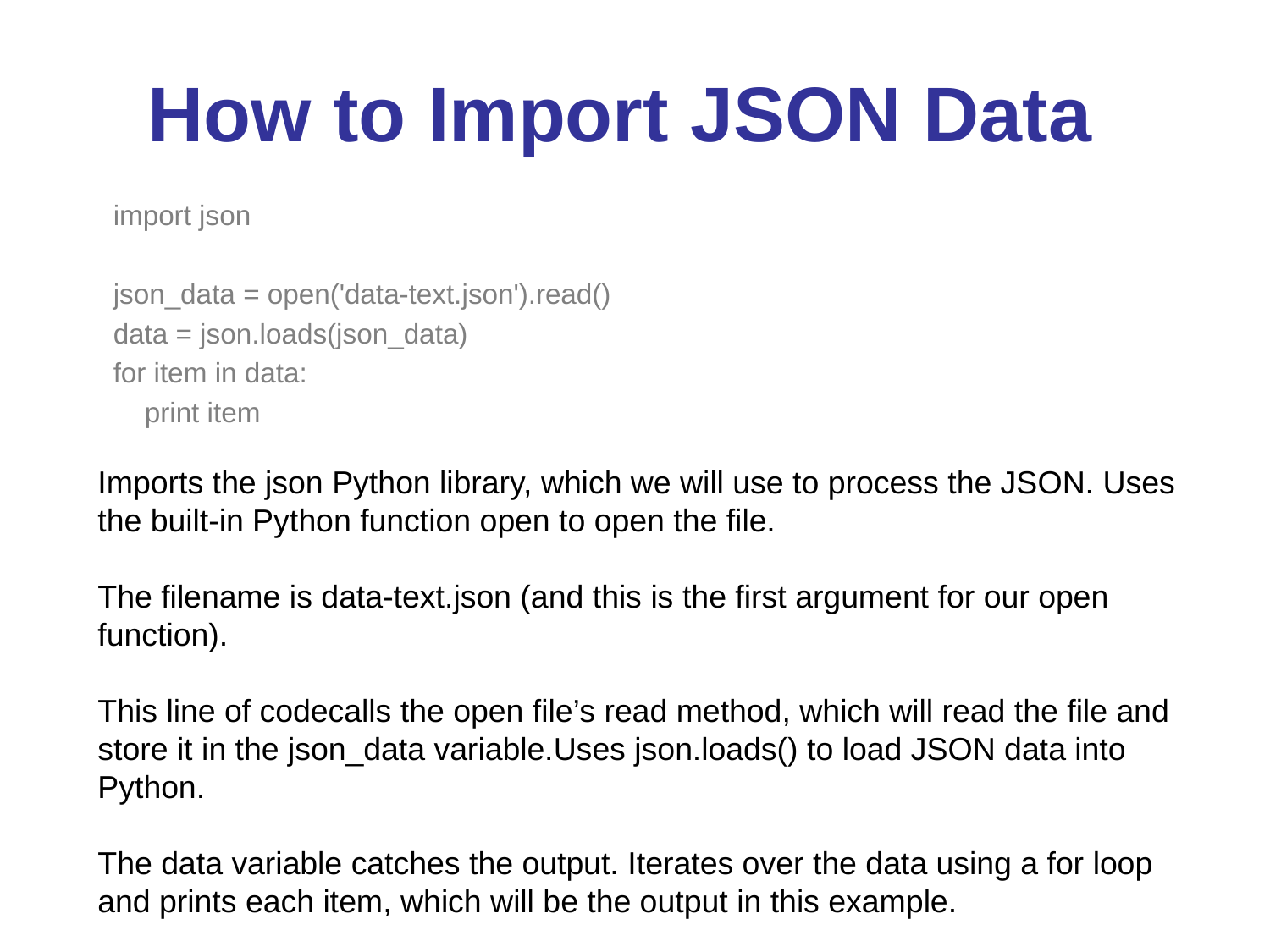

# How to Import JSON Data

  import json

  json_data = open('data-text.json').read()
  data = json.loads(json_data)
  for item in data:
      print item
Imports the json Python library, which we will use to process the JSON. Uses the built-in Python function open to open the file.

The filename is data-text.json (and this is the first argument for our open function).

This line of codecalls the open file’s read method, which will read the file and store it in the json_data variable.Uses json.loads() to load JSON data into Python.

The data variable catches the output. Iterates over the data using a for loop and prints each item, which will be the output in this example.